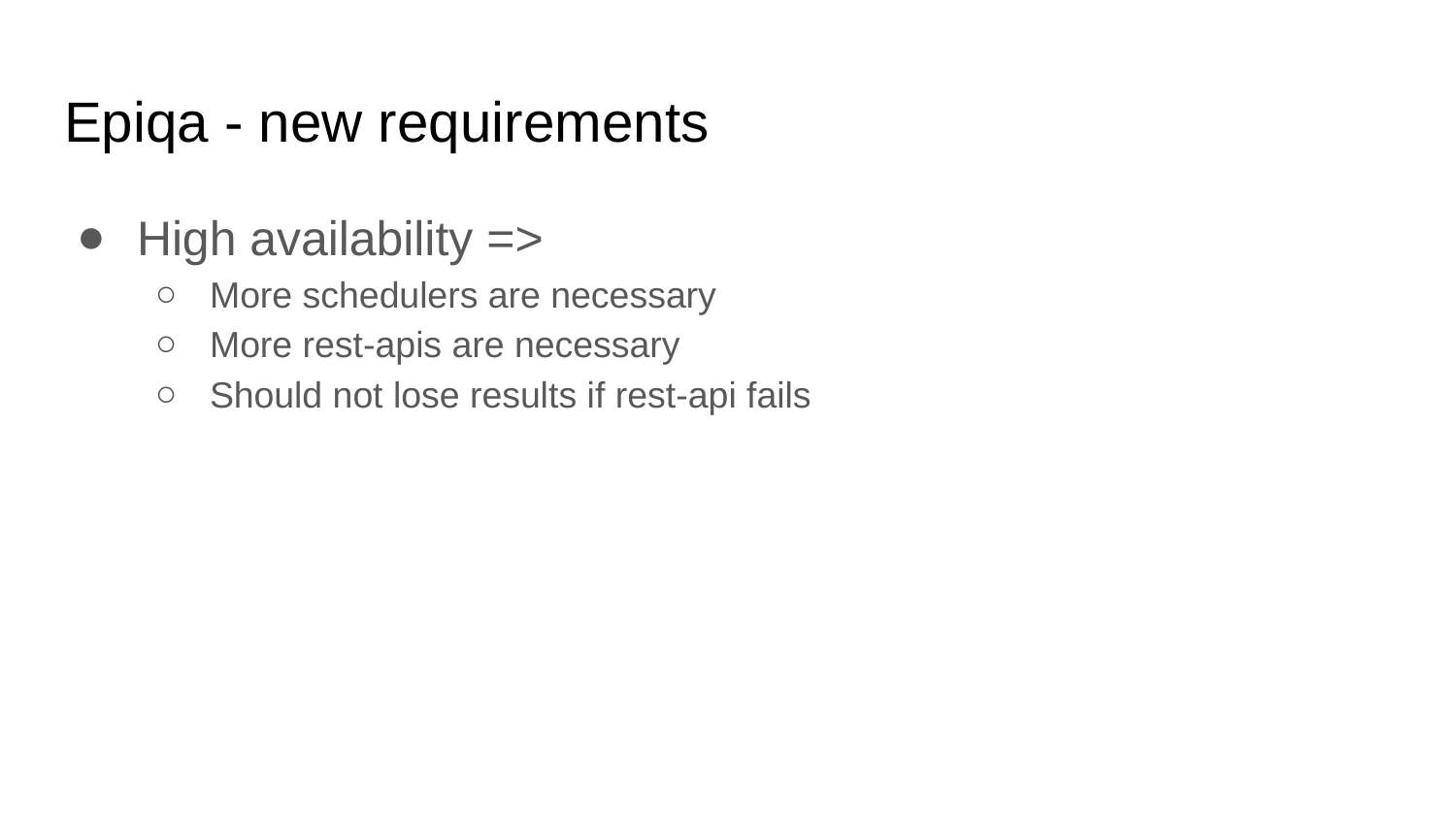

# Epiqa - new requirements
High availability =>
More schedulers are necessary
More rest-apis are necessary
Should not lose results if rest-api fails